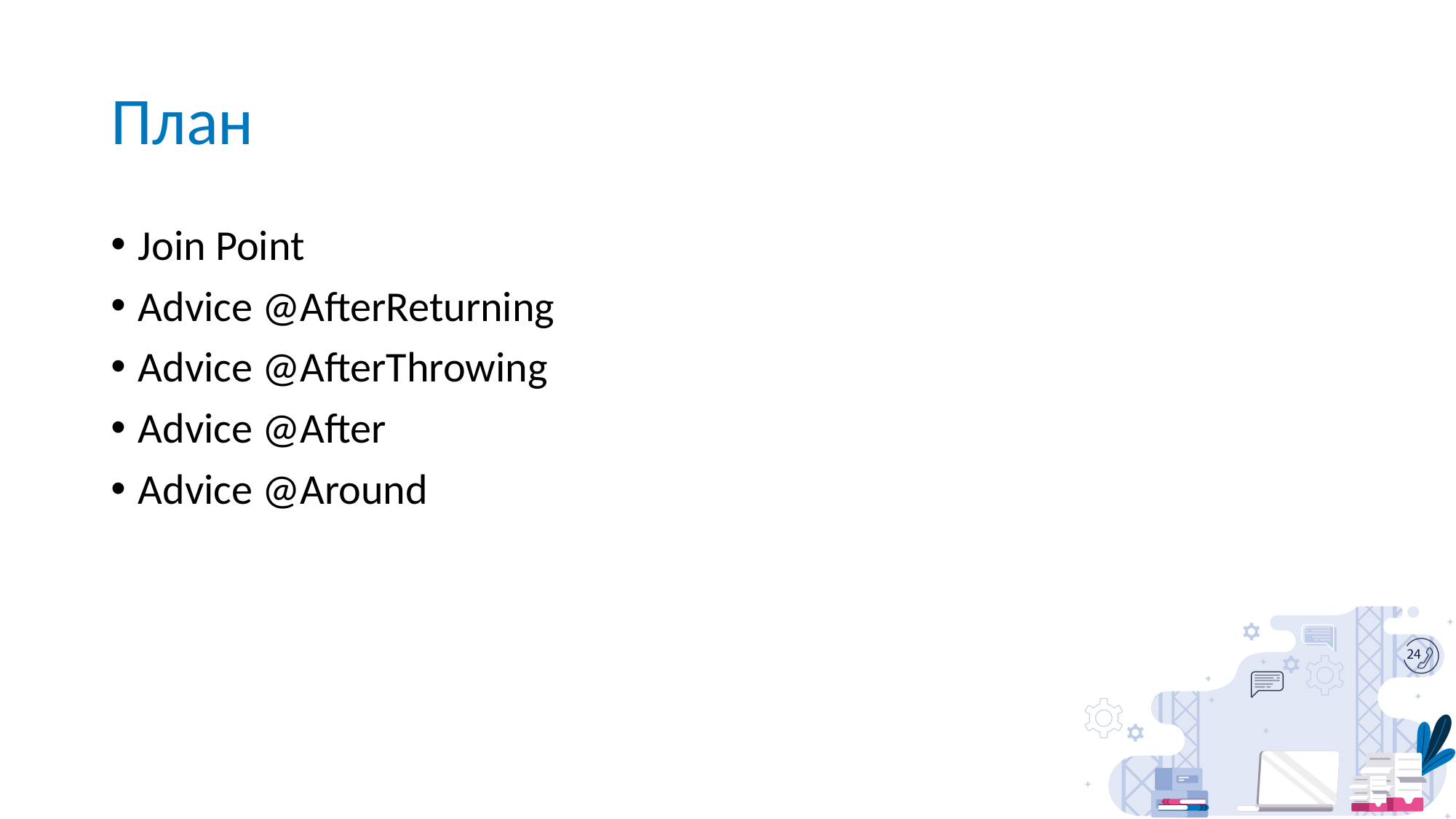

# План
Join Point
Advice @AfterReturning
Advice @AfterThrowing
Advice @After
Advice @Around